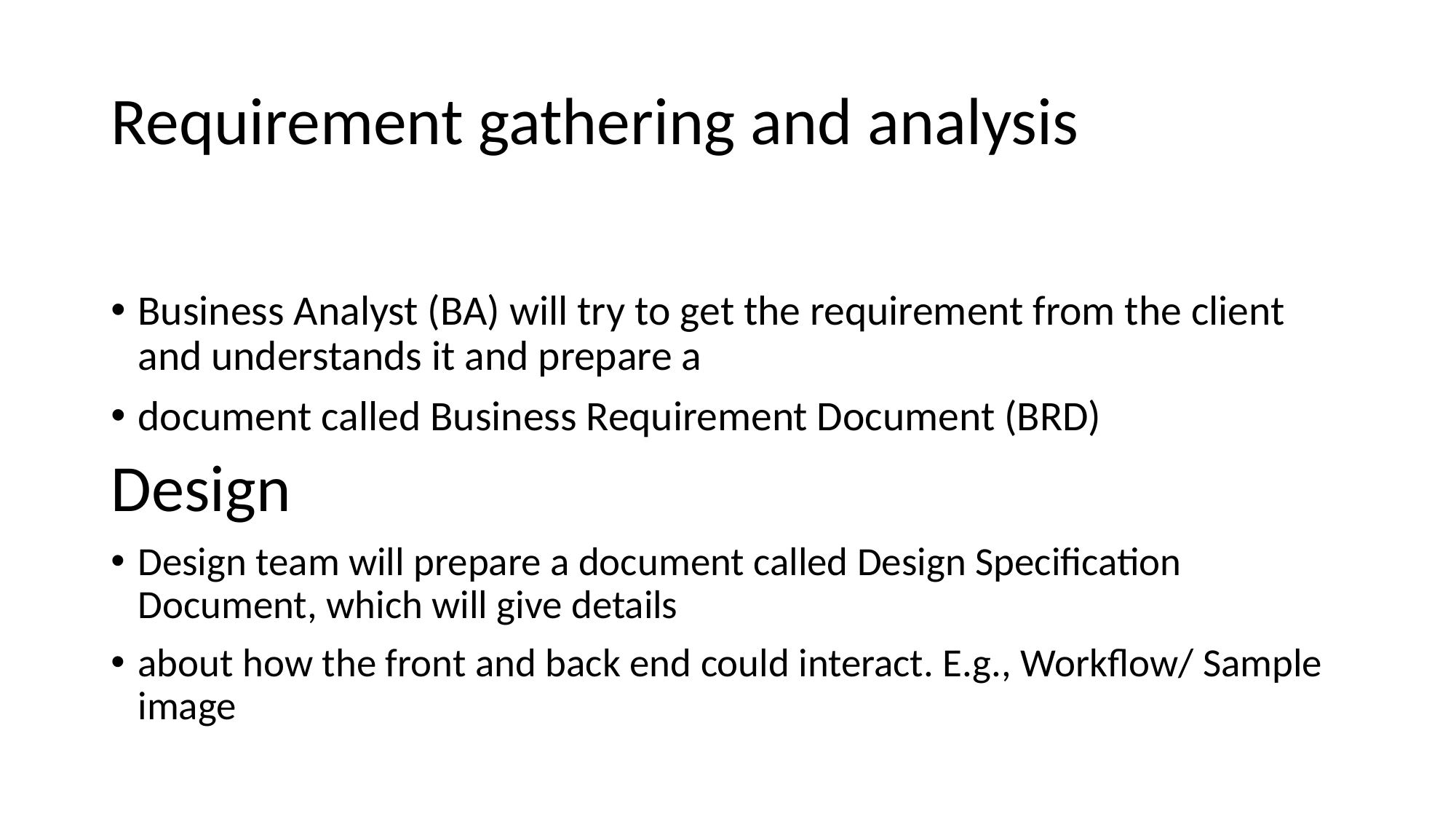

# Requirement gathering and analysis

Business Analyst (BA) will try to get the requirement from the client and understands it and prepare a
document called Business Requirement Document (BRD)
Design
Design team will prepare a document called Design Specification Document, which will give details
about how the front and back end could interact. E.g., Workflow/ Sample image